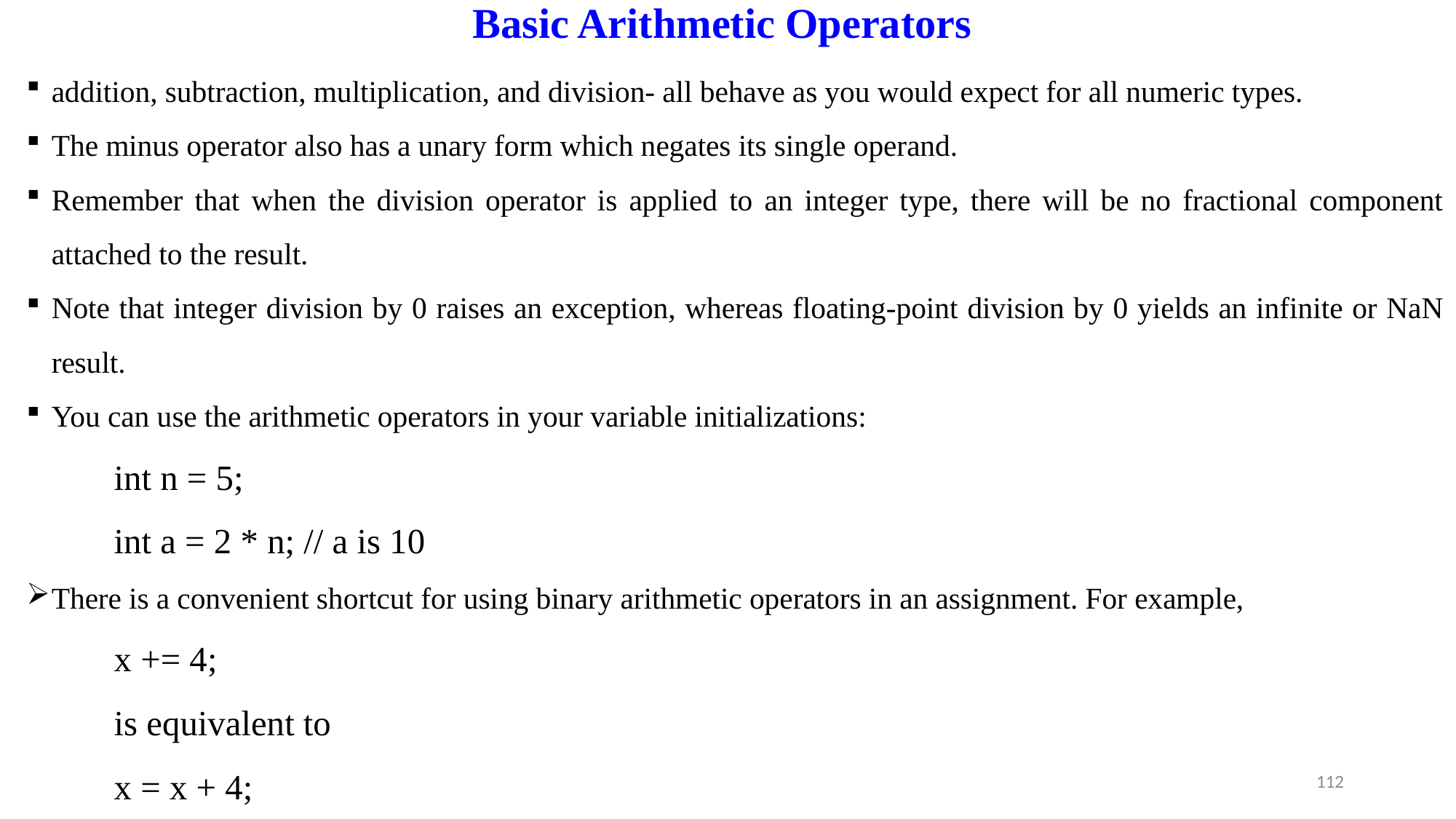

# Basic Arithmetic Operators
addition, subtraction, multiplication, and division- all behave as you would expect for all numeric types.
The minus operator also has a unary form which negates its single operand.
Remember that when the division operator is applied to an integer type, there will be no fractional component attached to the result.
Note that integer division by 0 raises an exception, whereas floating-point division by 0 yields an infinite or NaN result.
You can use the arithmetic operators in your variable initializations:
int n = 5;
int a = 2 * n; // a is 10
There is a convenient shortcut for using binary arithmetic operators in an assignment. For example,
x += 4;
is equivalent to
x = x + 4;
112